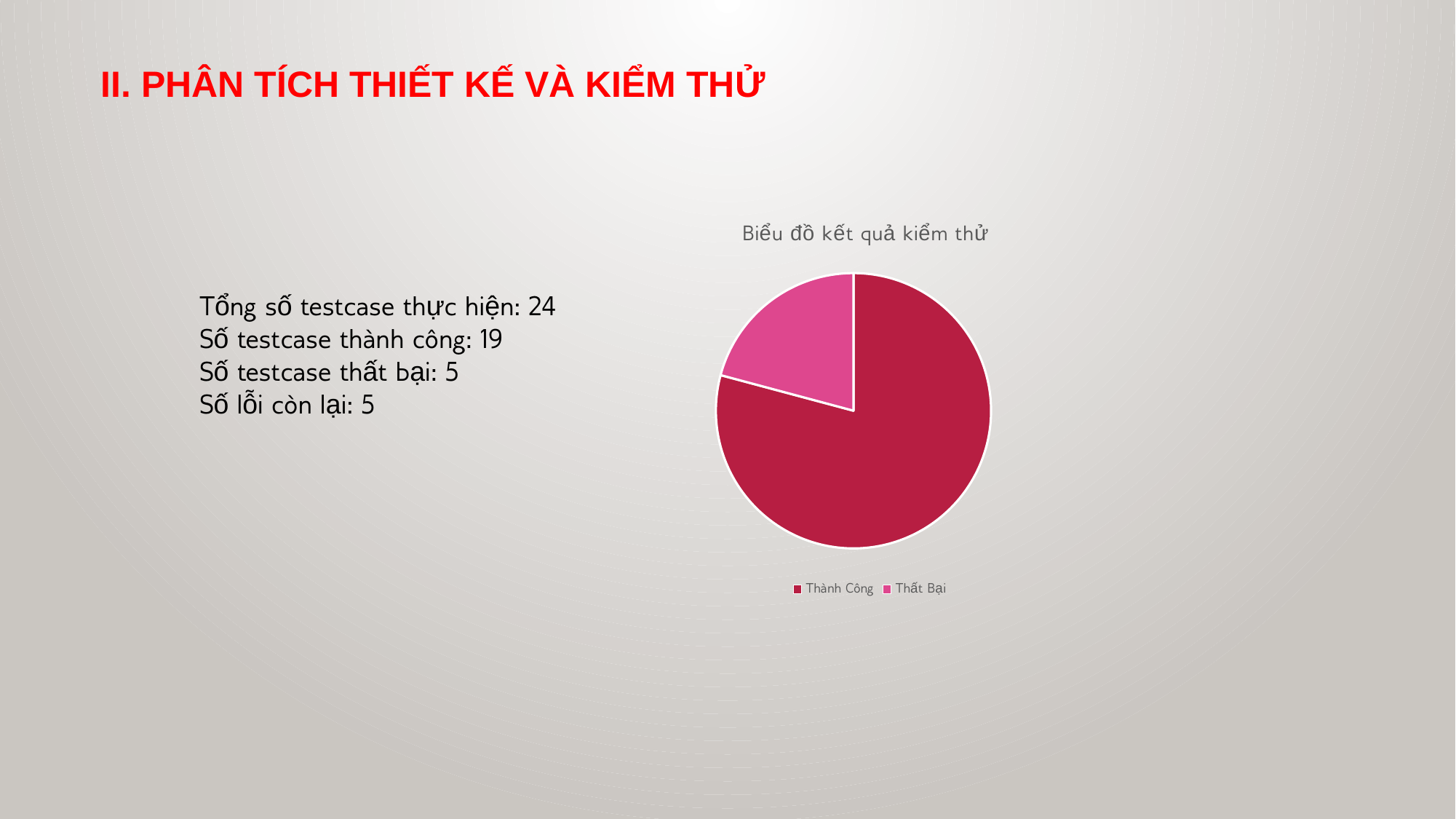

II. PHÂN TÍCH THIẾT KẾ VÀ KIỂM THỬ

### Chart:

| Category | Biểu đồ kết quả kiểm thử |
|---|---|
| Thành Công | 19.0 |
| Thất Bại | 5.0 |
Tổng số testcase thực hiện: 24
Số testcase thành công: 19
Số testcase thất bại: 5
Số lỗi còn lại: 5